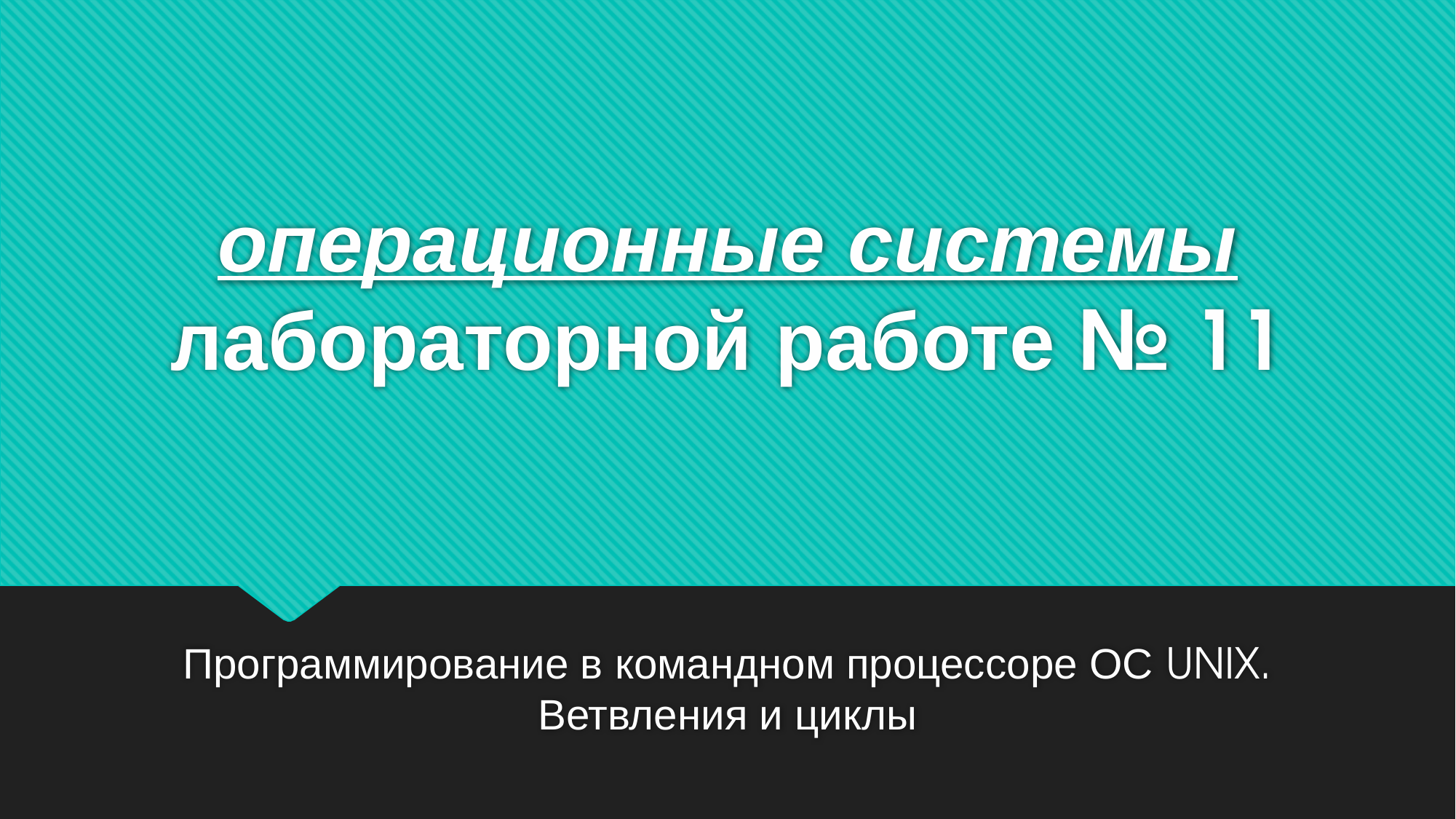

# операционные системы лабораторной работе № 11
Программирование в командном процессоре ОС UNIX. Ветвления и циклы